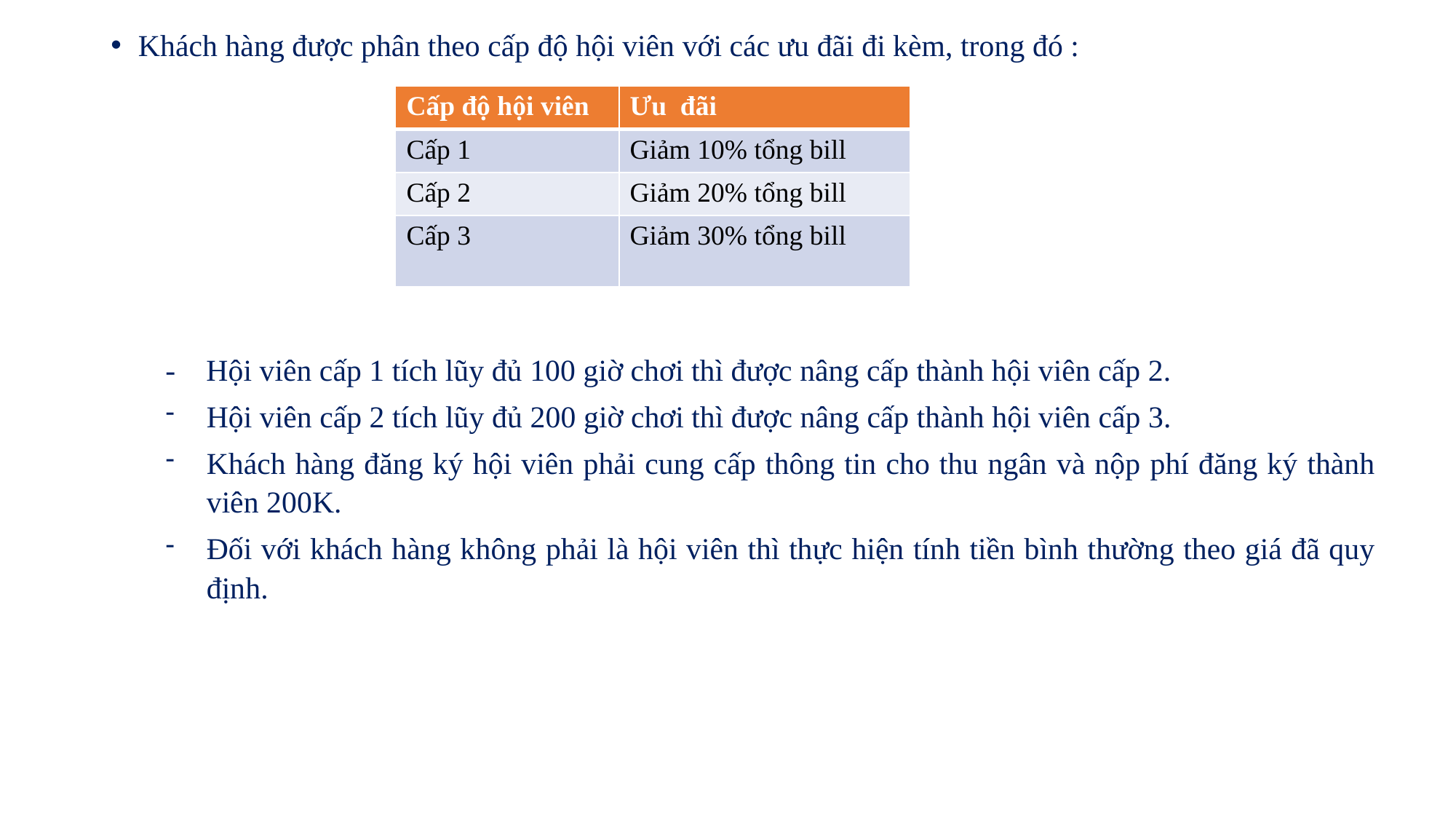

Khách hàng được phân theo cấp độ hội viên với các ưu đãi đi kèm, trong đó :

-    Hội viên cấp 1 tích lũy đủ 100 giờ chơi thì được nâng cấp thành hội viên cấp 2.
Hội viên cấp 2 tích lũy đủ 200 giờ chơi thì được nâng cấp thành hội viên cấp 3.
Khách hàng đăng ký hội viên phải cung cấp thông tin cho thu ngân và nộp phí đăng ký thành viên 200K.
Đối với khách hàng không phải là hội viên thì thực hiện tính tiền bình thường theo giá đã quy định.

| Cấp độ hội viên | Ưu đãi |
| --- | --- |
| Cấp 1 | Giảm 10% tổng bill |
| Cấp 2 | Giảm 20% tổng bill |
| Cấp 3 | Giảm 30% tổng bill |